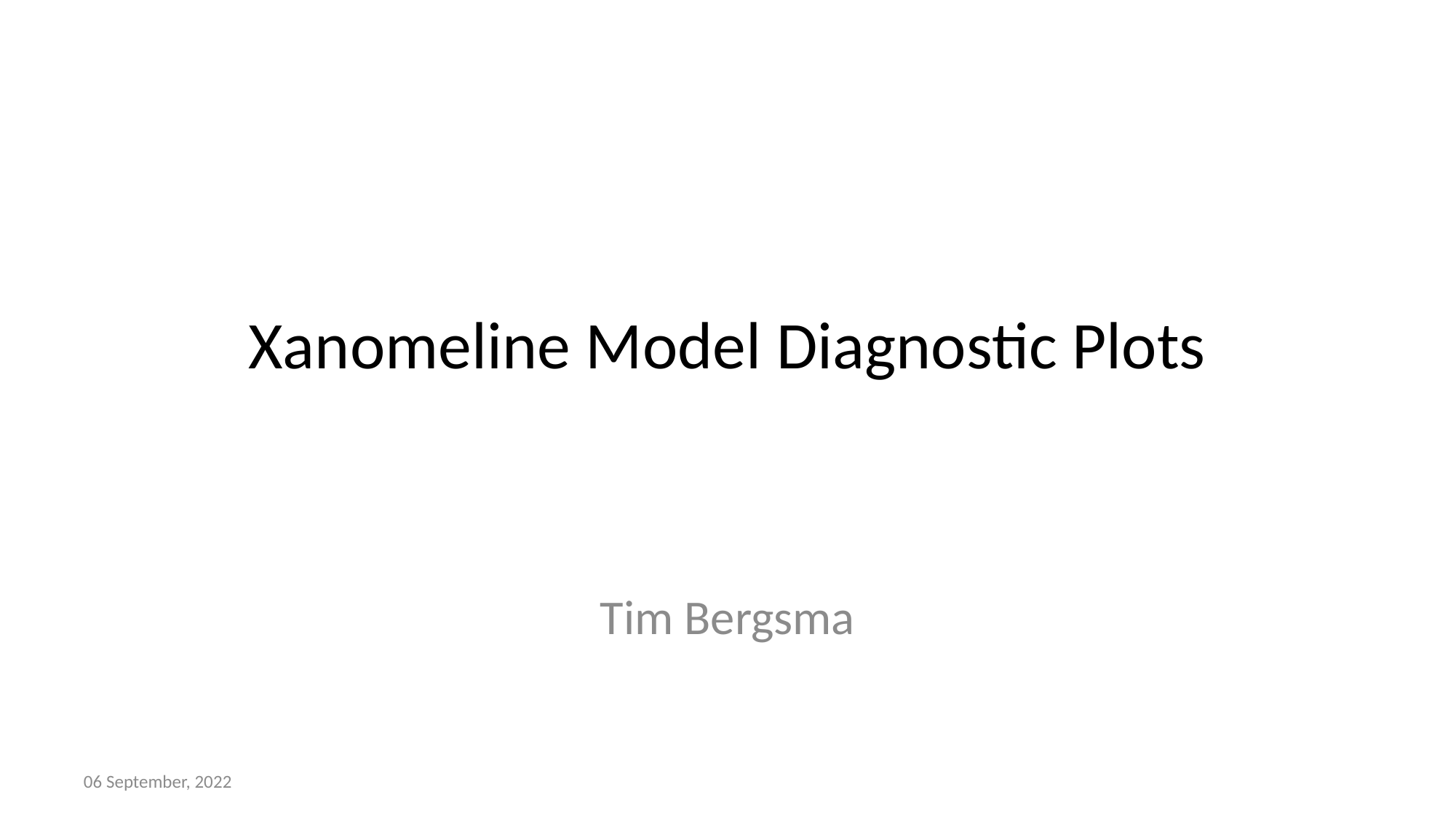

# Xanomeline Model Diagnostic Plots
Tim Bergsma
06 September, 2022